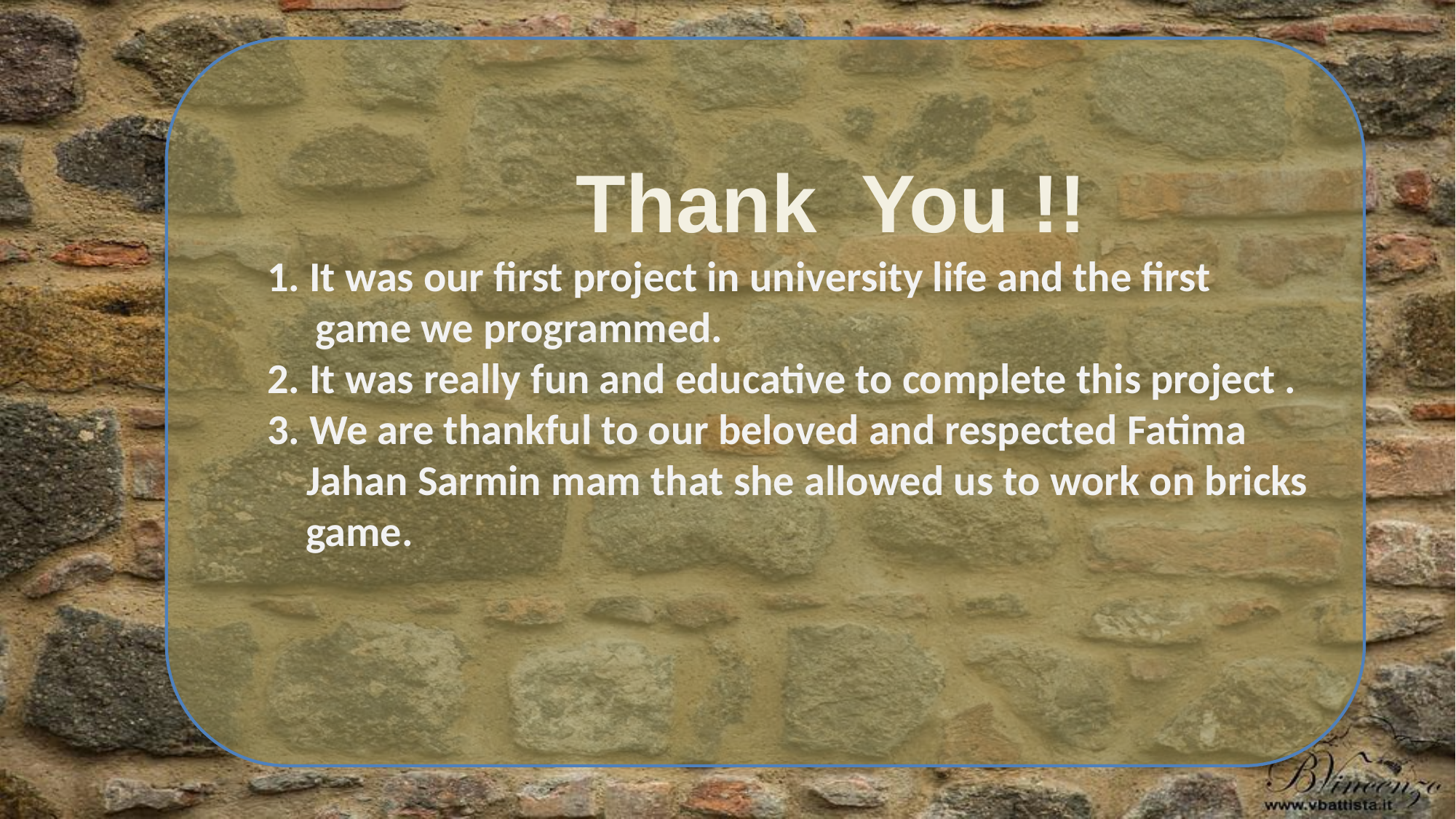

Thank  You !!
1. It was our first project in university life and the first
     game we programmed.
2. It was really fun and educative to complete this project .
3. We are thankful to our beloved and respected Fatima
    Jahan Sarmin mam that she allowed us to work on bricks
    game.